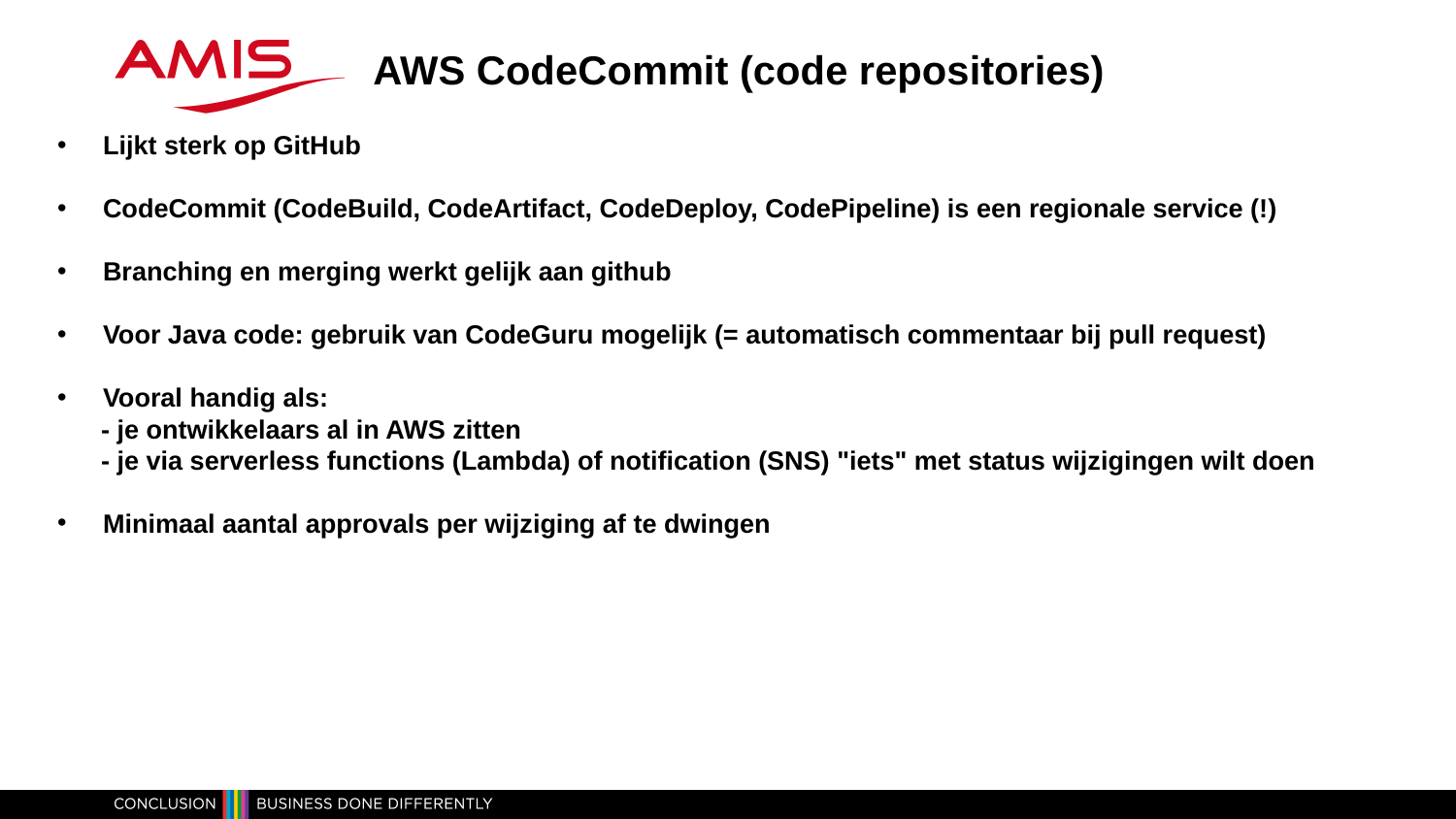

AWS CodeCommit (code repositories)
Lijkt sterk op GitHub

CodeCommit (CodeBuild, CodeArtifact, CodeDeploy, CodePipeline) is een regionale service (!)

Branching en merging werkt gelijk aan github

Voor Java code: gebruik van CodeGuru mogelijk (= automatisch commentaar bij pull request)

Vooral handig als:
      - je ontwikkelaars al in AWS zitten
      - je via serverless functions (Lambda) of notification (SNS) "iets" met status wijzigingen wilt doen

Minimaal aantal approvals per wijziging af te dwingen